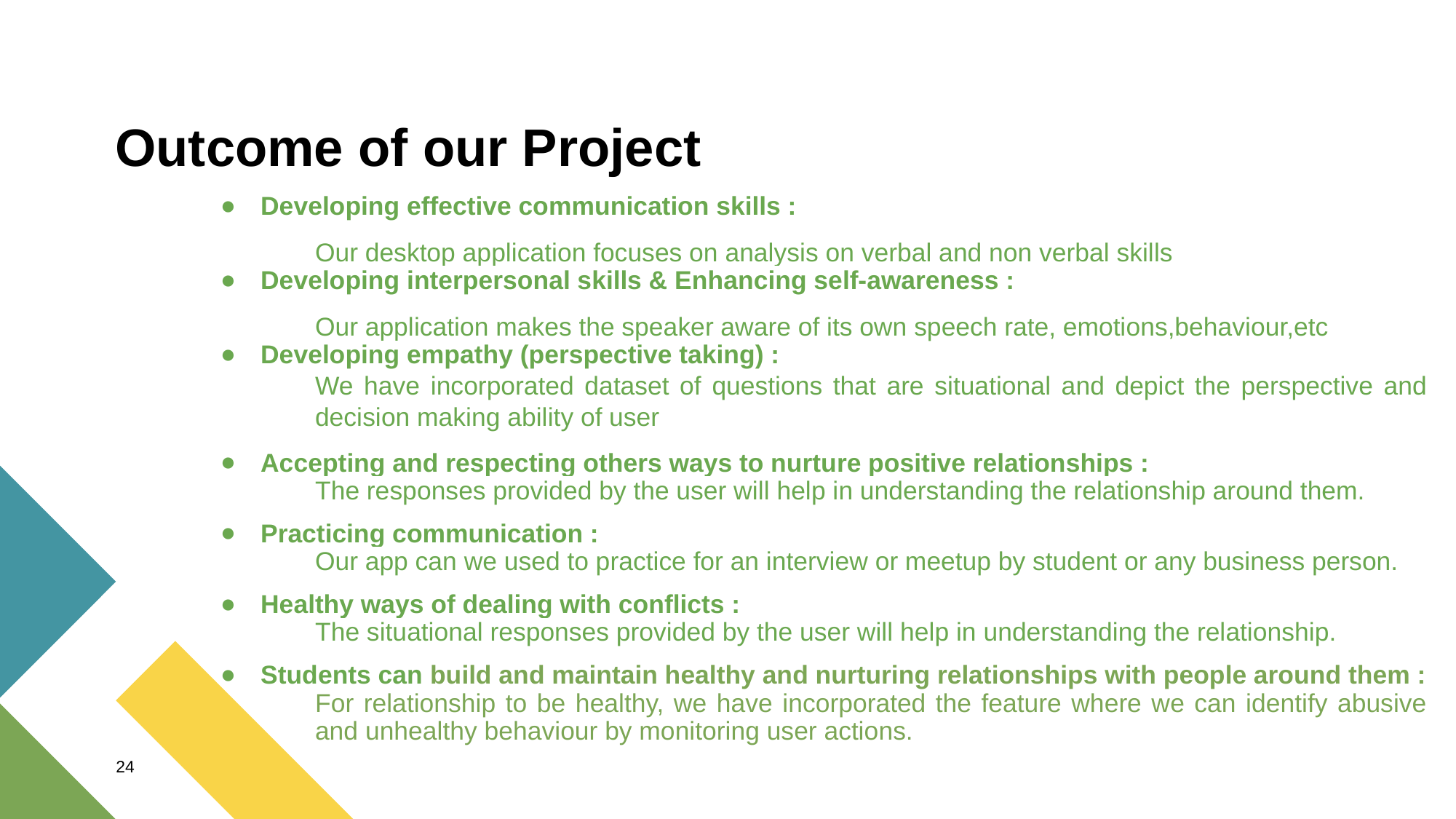

# Outcome of our Project
Developing effective communication skills :
Our desktop application focuses on analysis on verbal and non verbal skills
Developing interpersonal skills & Enhancing self-awareness :
Our application makes the speaker aware of its own speech rate, emotions,behaviour,etc
Developing empathy (perspective taking) :
We have incorporated dataset of questions that are situational and depict the perspective and decision making ability of user
Accepting and respecting others ways to nurture positive relationships :
The responses provided by the user will help in understanding the relationship around them.
Practicing communication :
Our app can we used to practice for an interview or meetup by student or any business person.
Healthy ways of dealing with conflicts :
The situational responses provided by the user will help in understanding the relationship.
Students can build and maintain healthy and nurturing relationships with people around them :
For relationship to be healthy, we have incorporated the feature where we can identify abusive and unhealthy behaviour by monitoring user actions.

24